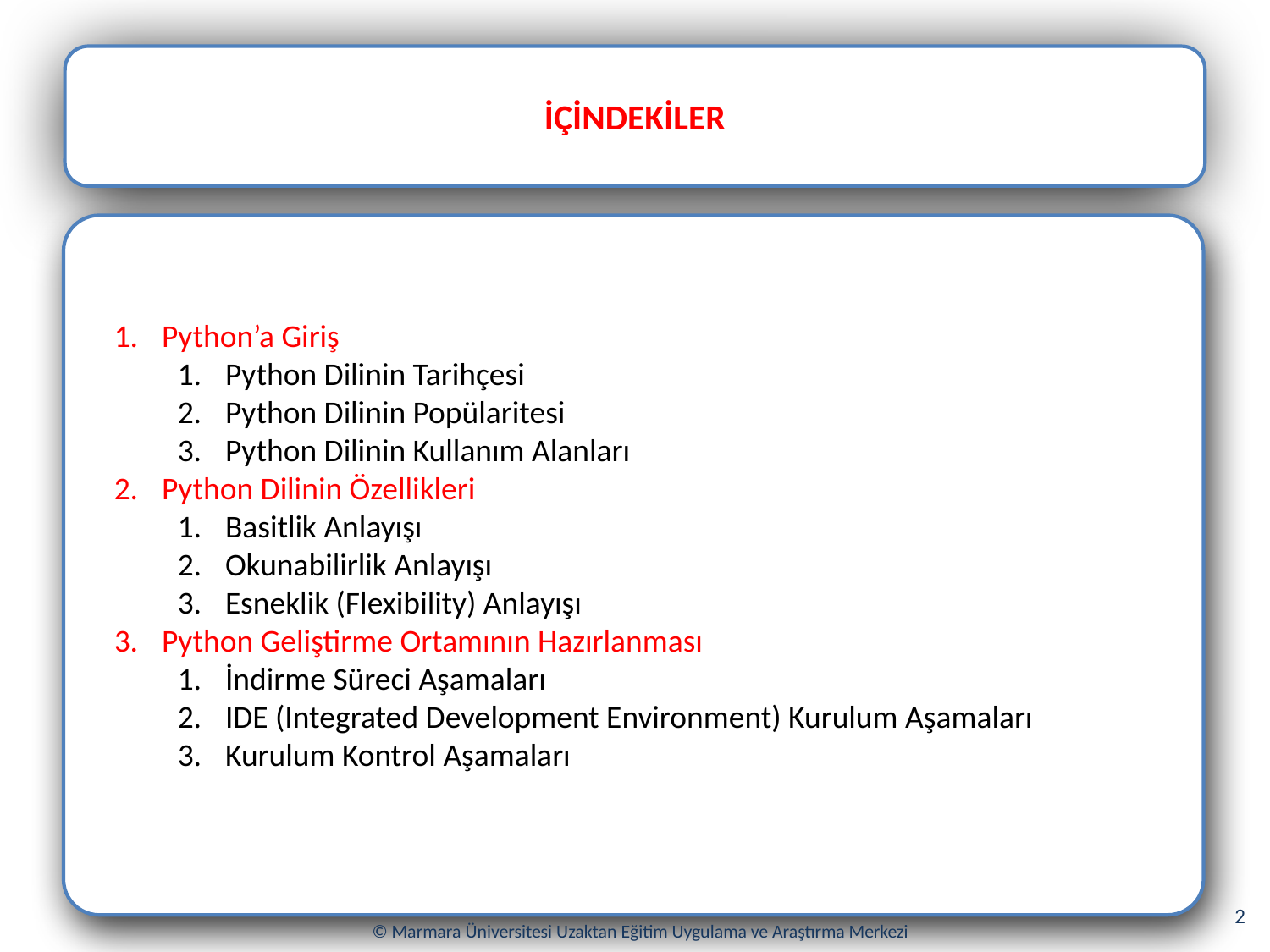

İÇİNDEKİLER

Python’a Giriş
Python Dilinin Tarihçesi
Python Dilinin Popülaritesi
Python Dilinin Kullanım Alanları
Python Dilinin Özellikleri
Basitlik Anlayışı
Okunabilirlik Anlayışı
Esneklik (Flexibility) Anlayışı
Python Geliştirme Ortamının Hazırlanması
İndirme Süreci Aşamaları
IDE (Integrated Development Environment) Kurulum Aşamaları
Kurulum Kontrol Aşamaları
2
© Marmara Üniversitesi Uzaktan Eğitim Uygulama ve Araştırma Merkezi